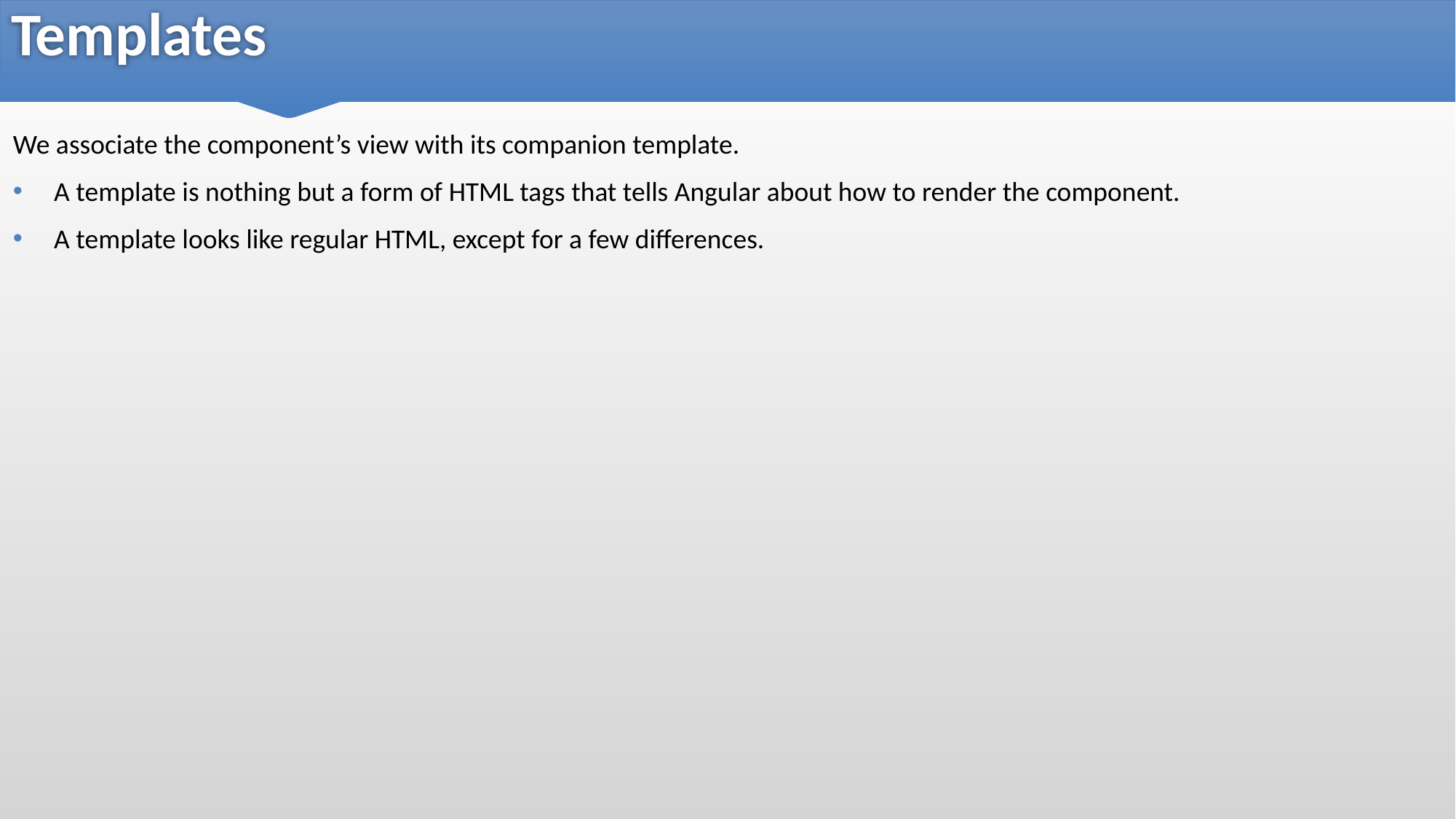

# Templates
We associate the component’s view with its companion template.
A template is nothing but a form of HTML tags that tells Angular about how to render the component.
A template looks like regular HTML, except for a few differences.